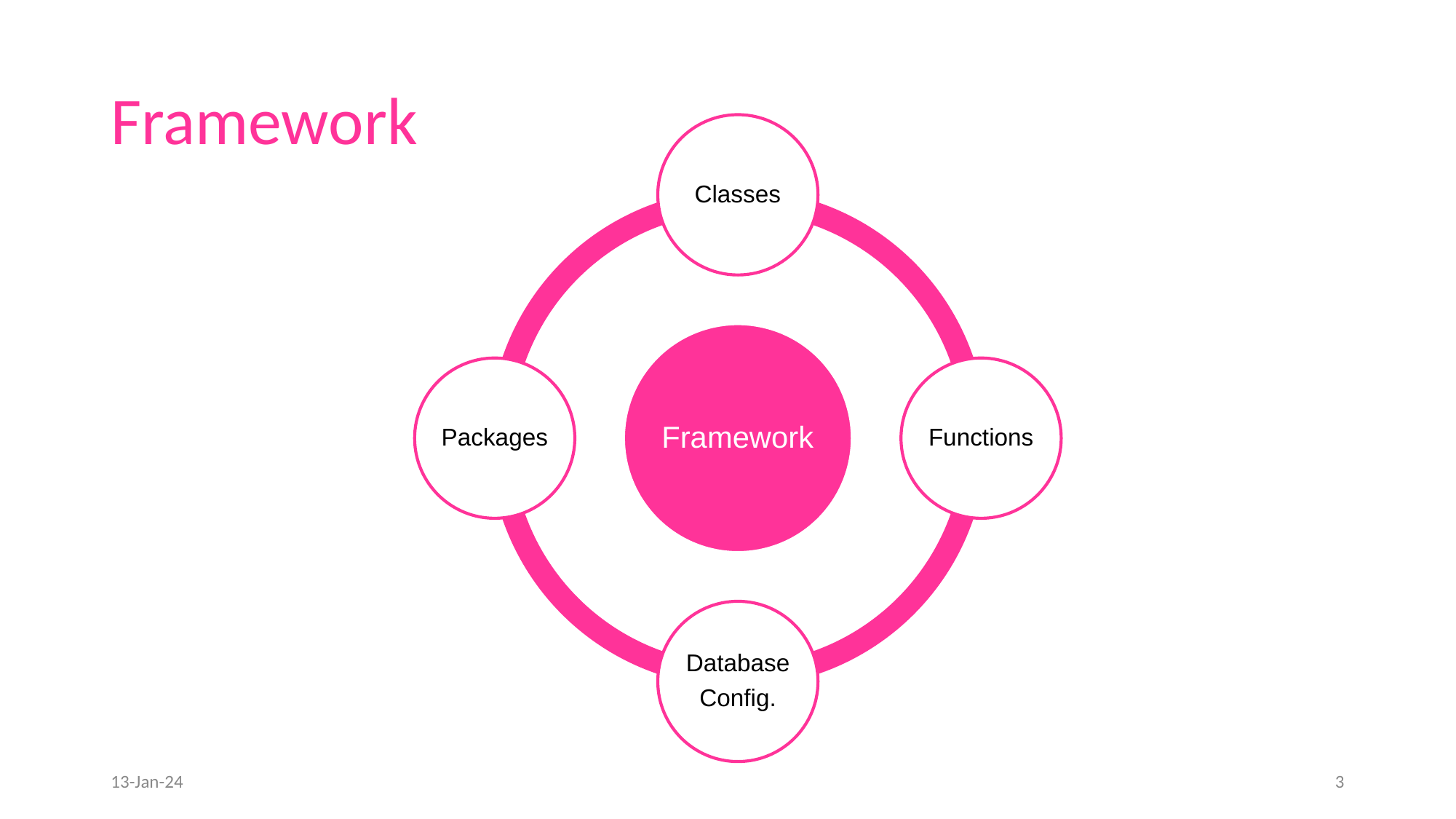

# Framework
Framework
Classes
Functions
Database
Config.
Packages
13-Jan-24
3